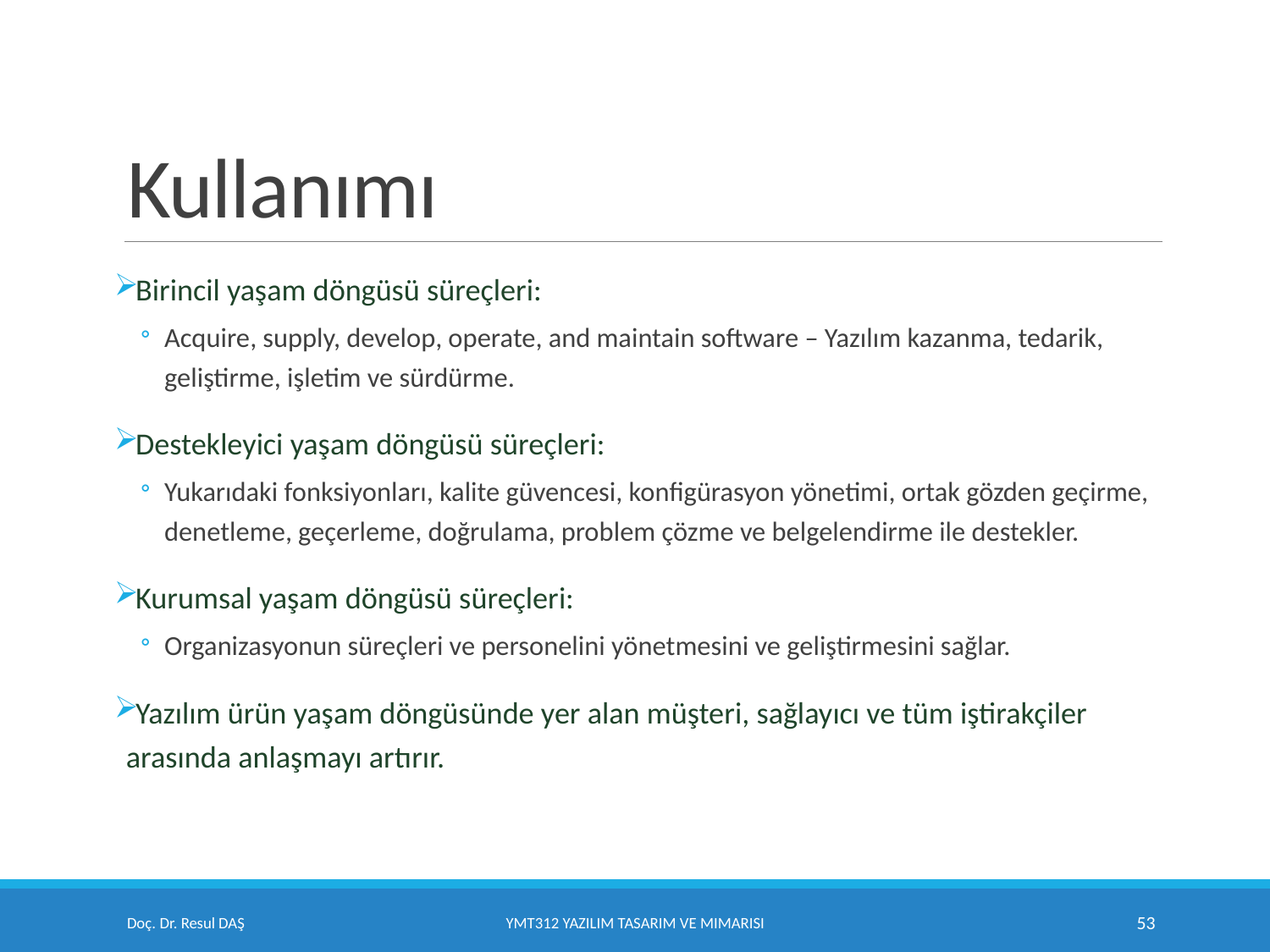

# Kullanımı
Birincil yaşam döngüsü süreçleri:
Acquire, supply, develop, operate, and maintain software – Yazılım kazanma, tedarik, geliştirme, işletim ve sürdürme.
Destekleyici yaşam döngüsü süreçleri:
Yukarıdaki fonksiyonları, kalite güvencesi, konfigürasyon yönetimi, ortak gözden geçirme, denetleme, geçerleme, doğrulama, problem çözme ve belgelendirme ile destekler.
Kurumsal yaşam döngüsü süreçleri:
Organizasyonun süreçleri ve personelini yönetmesini ve geliştirmesini sağlar.
Yazılım ürün yaşam döngüsünde yer alan müşteri, sağlayıcı ve tüm iştirakçiler arasında anlaşmayı artırır.
Doç. Dr. Resul DAŞ
YMT312 Yazılım Tasarım ve Mimarisi
53